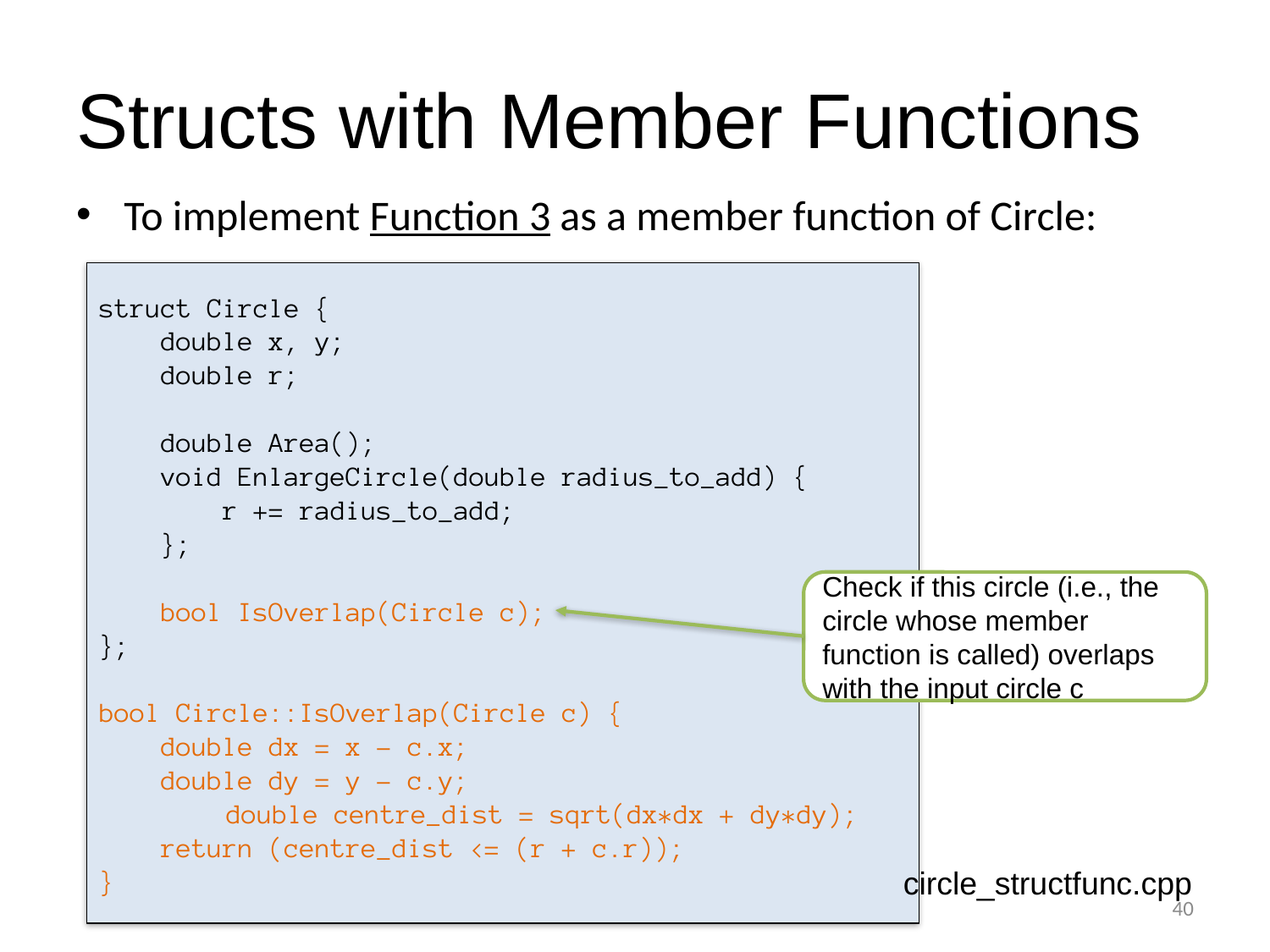

# Structs with Member Functions
To implement Function 3 as a member function of Circle:

struct Circle {
    double x, y;
    double r;

    double Area();
    void EnlargeCircle(double radius_to_add) {
        r += radius_to_add;
    };

    bool IsOverlap(Circle c);
};

bool Circle::IsOverlap(Circle c) {
    double dx = x - c.x;
    double dy = y - c.y;
	double centre_dist = sqrt(dx*dx + dy*dy);
    return (centre_dist <= (r + c.r));
}
Check if this circle (i.e., the circle whose member function is called) overlaps with the input circle c
circle_structfunc.cpp
40